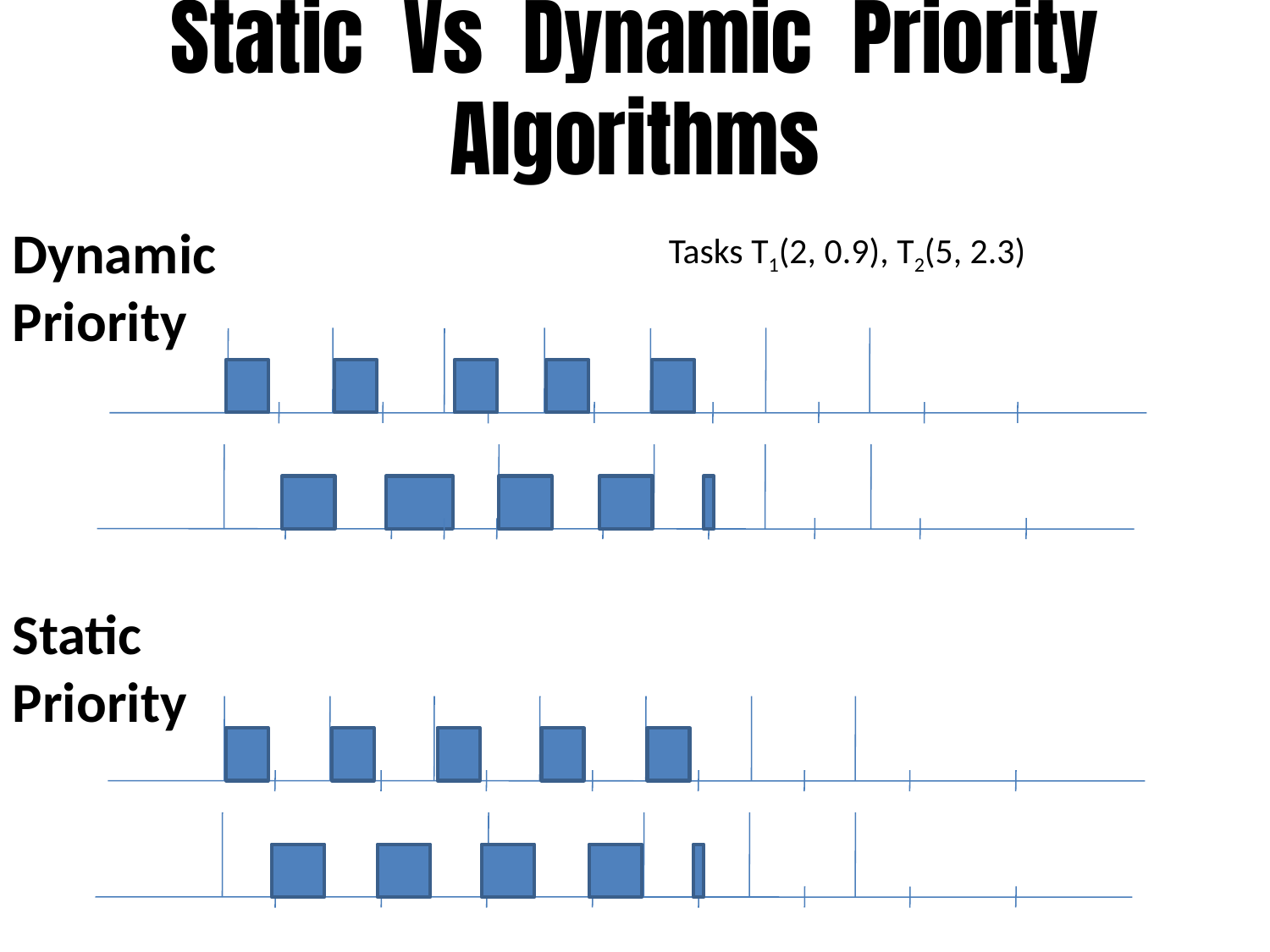

Static  Vs  Dynamic  Priority Algorithms

Tasks T1(2, 0.9), T2(5, 2.3)

Dynamic Priority
T1

T2

0
4
2
6
8
10
Static Priority
T1

T2

0
4
2
6
8
10